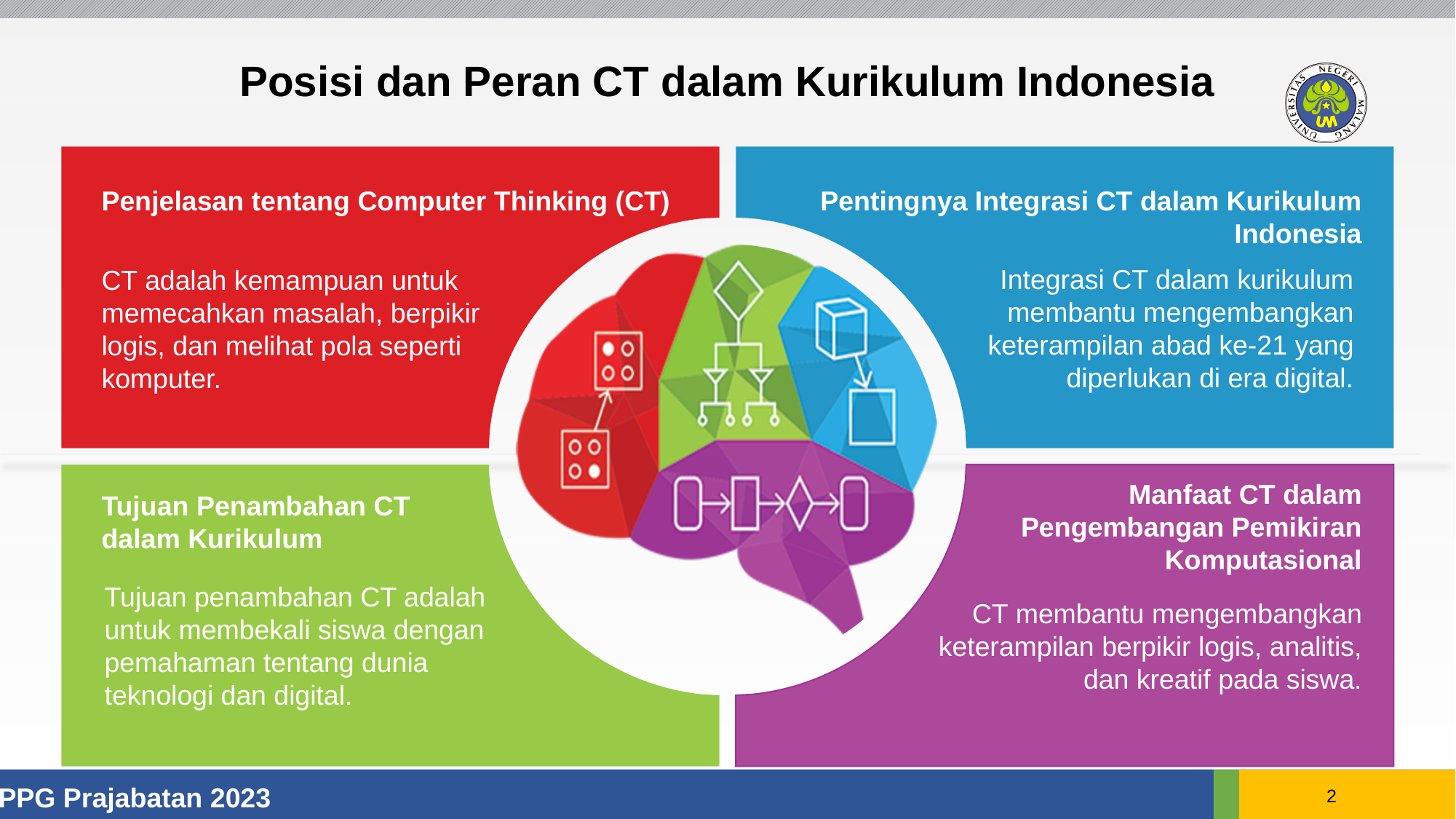

Posisi dan Peran CT dalam Kurikulum Indonesia

Penjelasan tentang Computer Thinking (CT)
Pentingnya Integrasi CT dalam Kurikulum Indonesia
Integrasi CT dalam kurikulum membantu mengembangkan keterampilan abad ke-21 yang diperlukan di era digital.
CT adalah kemampuan untuk memecahkan masalah, berpikir logis, dan melihat pola seperti komputer.
Manfaat CT dalam Pengembangan Pemikiran Komputasional
Tujuan Penambahan CT dalam Kurikulum
Tujuan penambahan CT adalah untuk membekali siswa dengan pemahaman tentang dunia teknologi dan digital.
CT membantu mengembangkan keterampilan berpikir logis, analitis, dan kreatif pada siswa.
PPG Prajabatan 2023